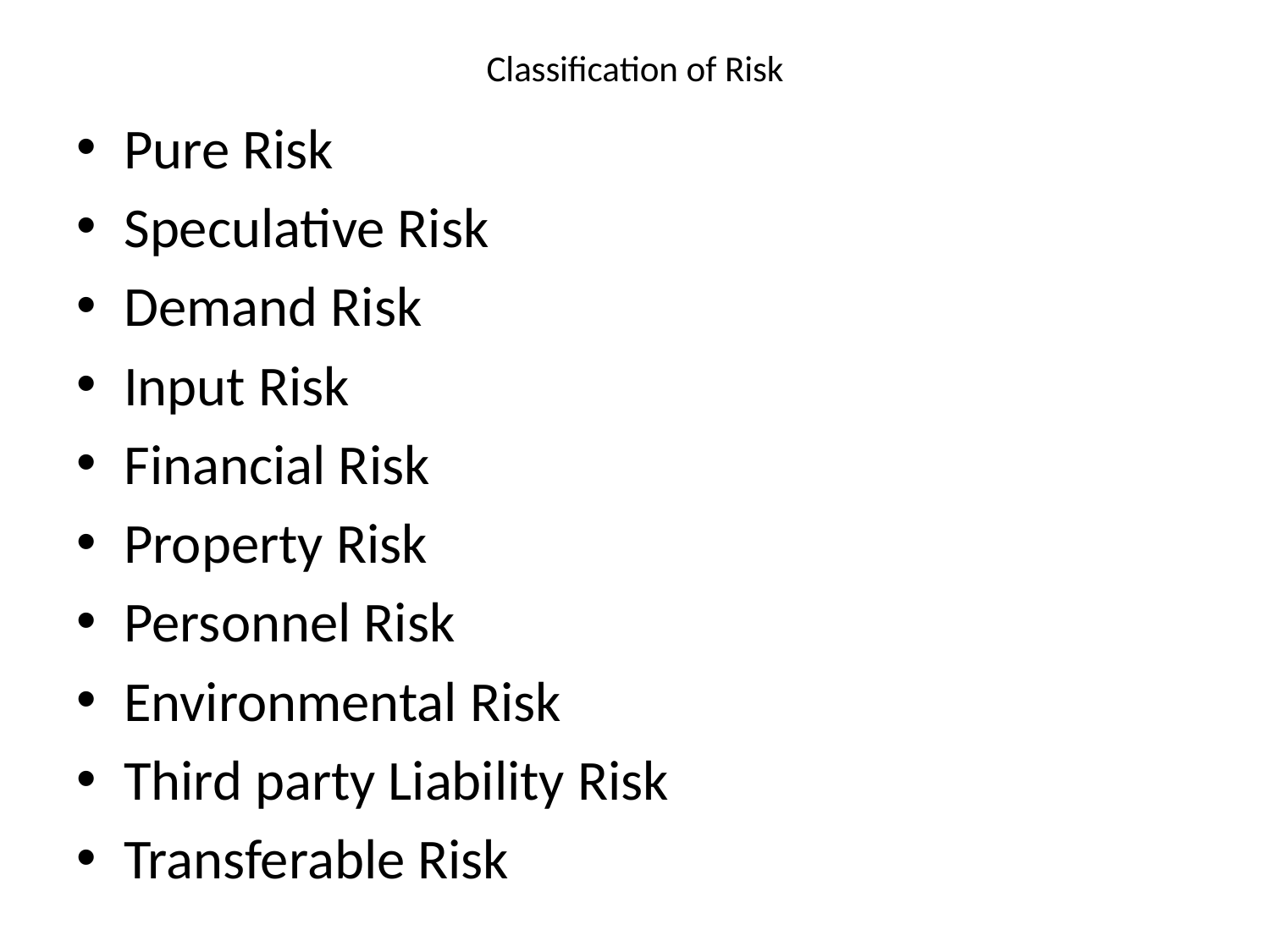

# Classification of Risk
Pure Risk
Speculative Risk
Demand Risk
Input Risk
Financial Risk
Property Risk
Personnel Risk
Environmental Risk
Third party Liability Risk
Transferable Risk